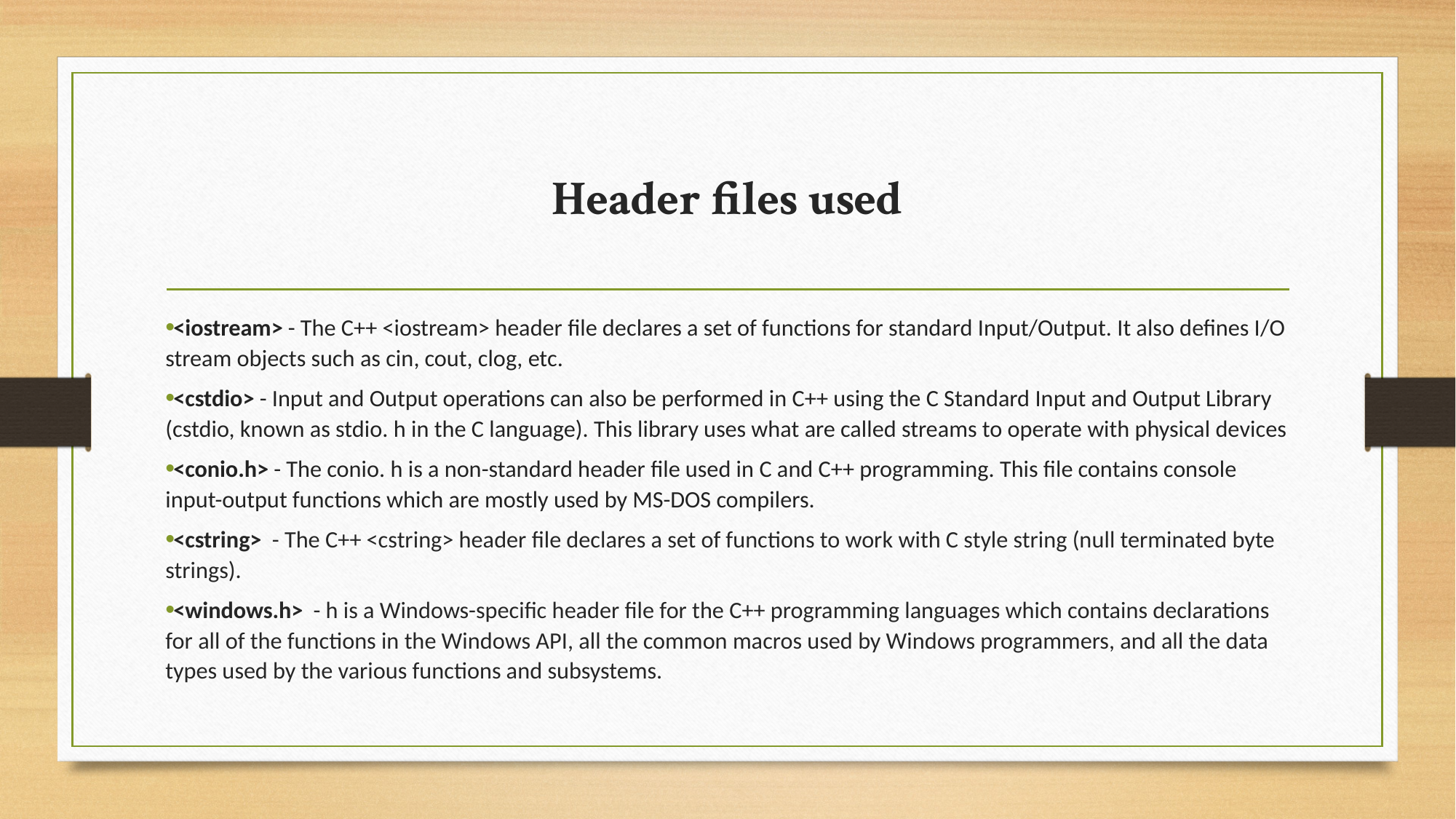

# Header files used
<iostream> - The C++ <iostream> header file declares a set of functions for standard Input/Output. It also defines I/O stream objects such as cin, cout, clog, etc.
<cstdio> - Input and Output operations can also be performed in C++ using the C Standard Input and Output Library (cstdio, known as stdio. h in the C language). This library uses what are called streams to operate with physical devices
<conio.h> - The conio. h is a non-standard header file used in C and C++ programming. This file contains console input-output functions which are mostly used by MS-DOS compilers.
<cstring>  - The C++ <cstring> header file declares a set of functions to work with C style string (null terminated byte strings).
<windows.h>  - h is a Windows-specific header file for the C++ programming languages which contains declarations for all of the functions in the Windows API, all the common macros used by Windows programmers, and all the data types used by the various functions and subsystems.